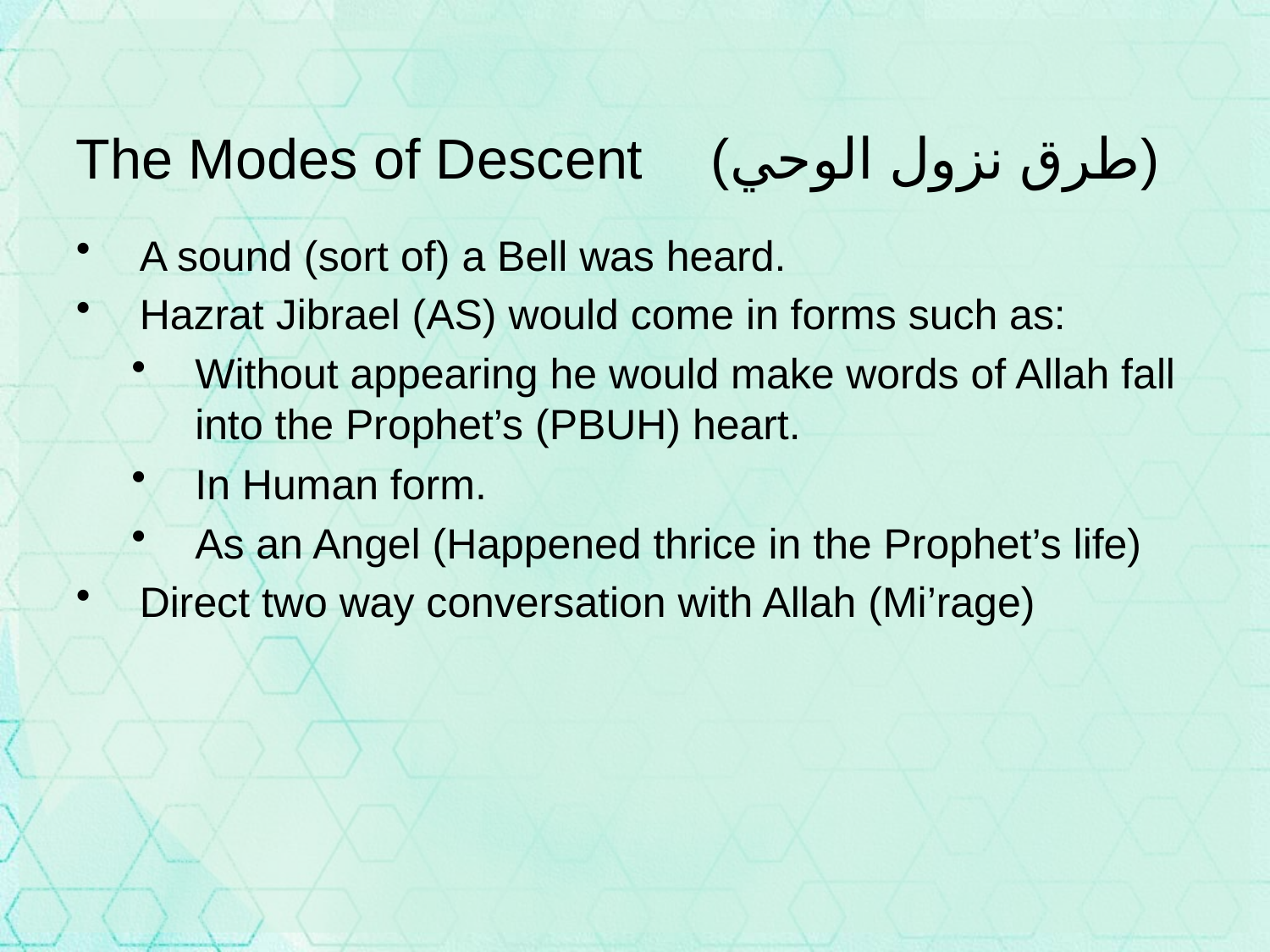

# The Modes of Descent 	(طرق نزول الوحي)
A sound (sort of) a Bell was heard.
Hazrat Jibrael (AS) would come in forms such as:
Without appearing he would make words of Allah fall into the Prophet’s (PBUH) heart.
In Human form.
As an Angel (Happened thrice in the Prophet’s life)
Direct two way conversation with Allah (Mi’rage)